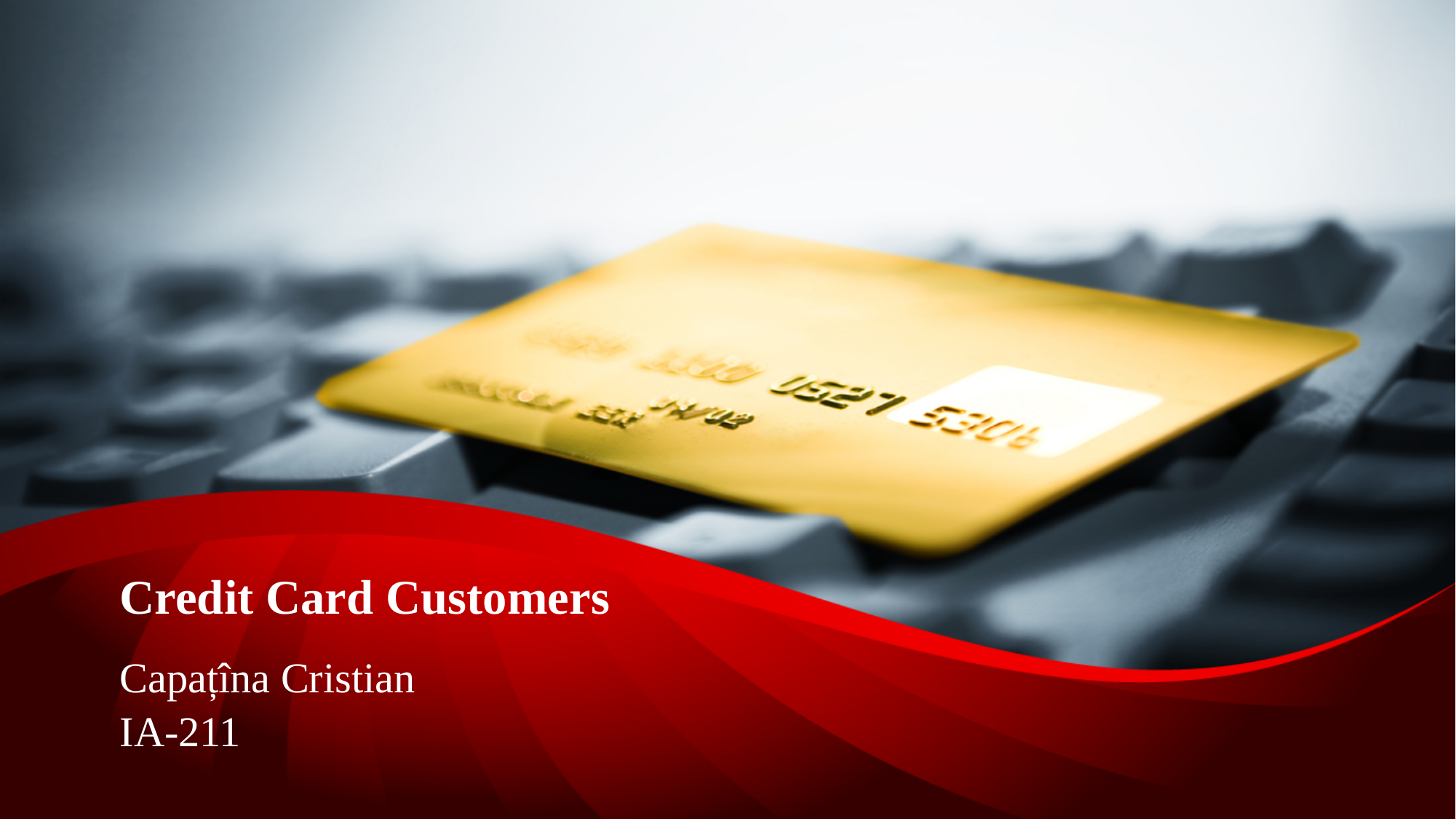

# Credit Card Customers
Capațîna Cristian
IA-211